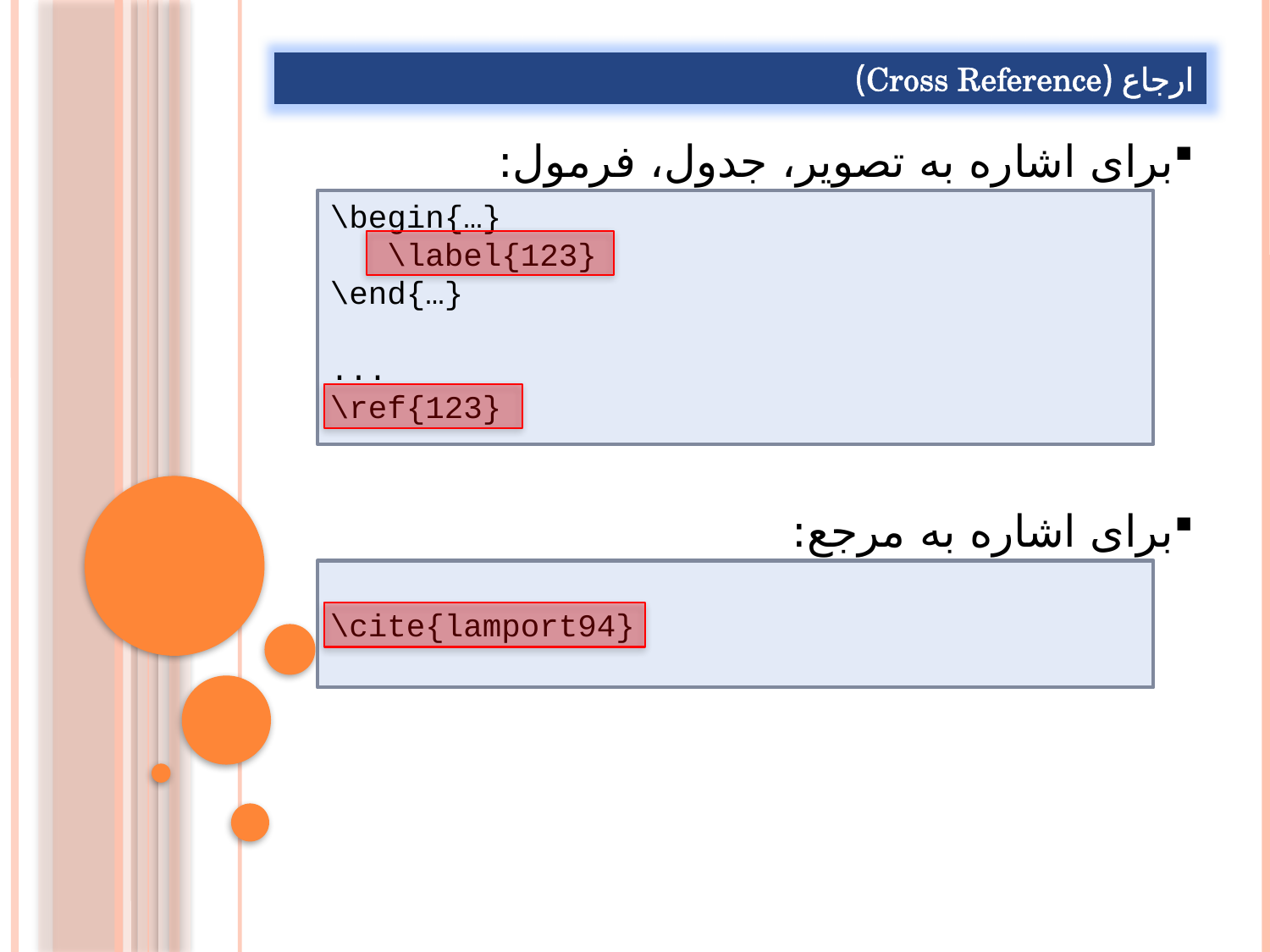

ارجاع (Cross Reference)
برای اشاره به تصویر، جدول، فرمول:

برای اشاره به مرجع:

\begin{…}
   \label{123}
\end{…}

...
\ref{123}

\cite{lamport94}